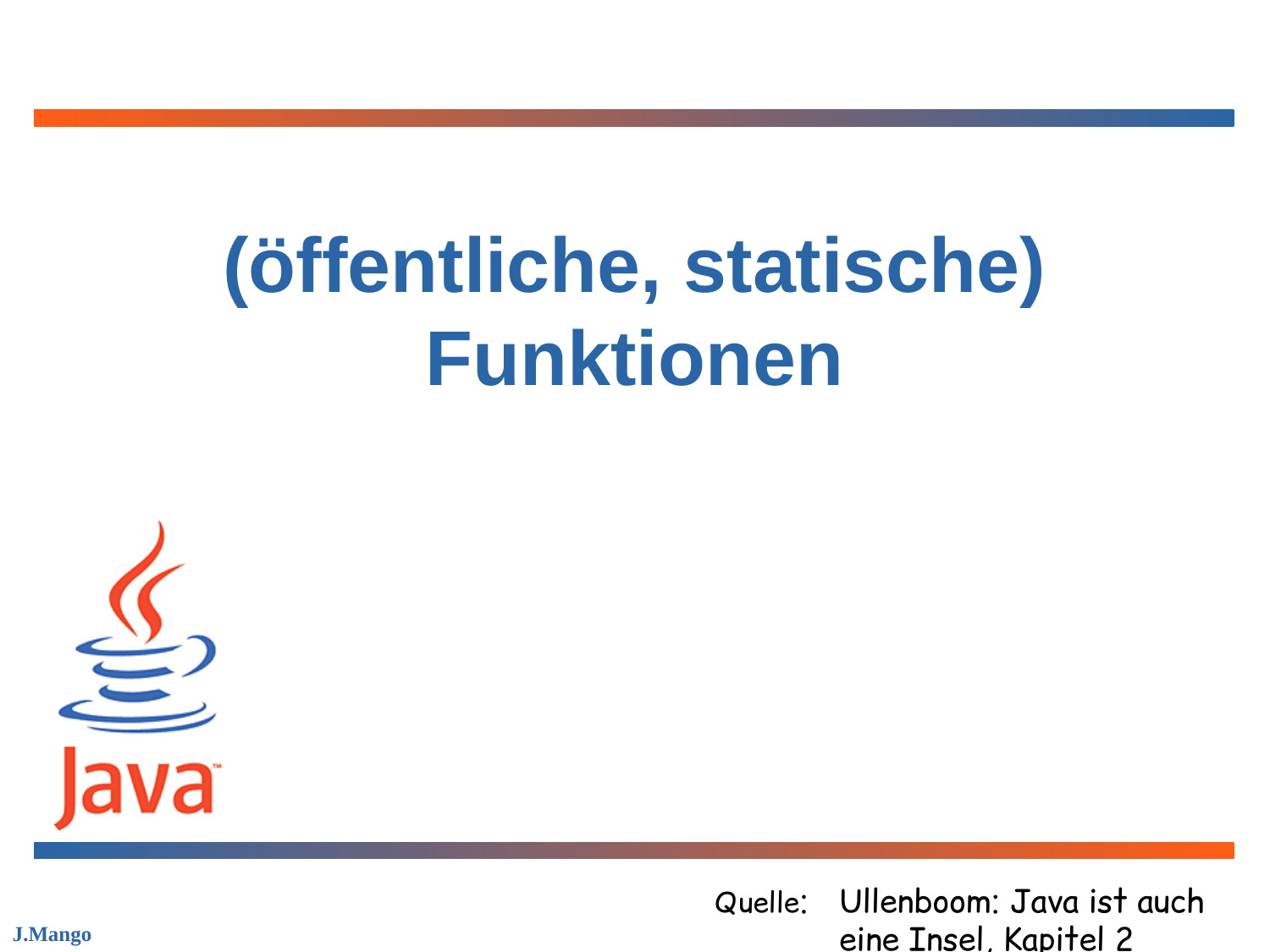

# (öffentliche, statische) Funktionen
Quelle: 	Ullenboom: Java ist auch eine Insel, Kapitel 2